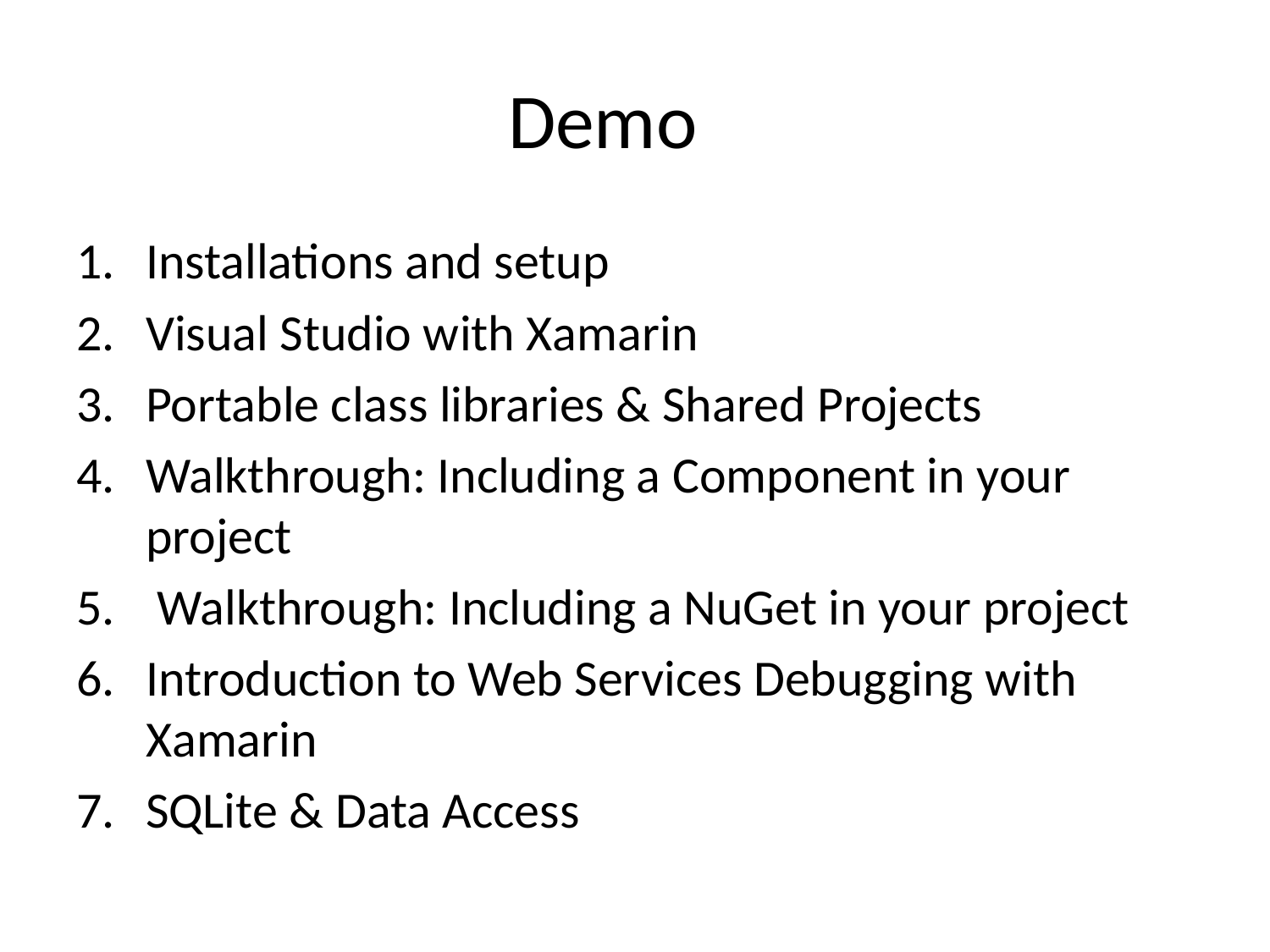

# Demo
Installations and setup
Visual Studio with Xamarin
Portable class libraries & Shared Projects
Walkthrough: Including a Component in your project
 Walkthrough: Including a NuGet in your project
Introduction to Web Services Debugging with Xamarin
SQLite & Data Access